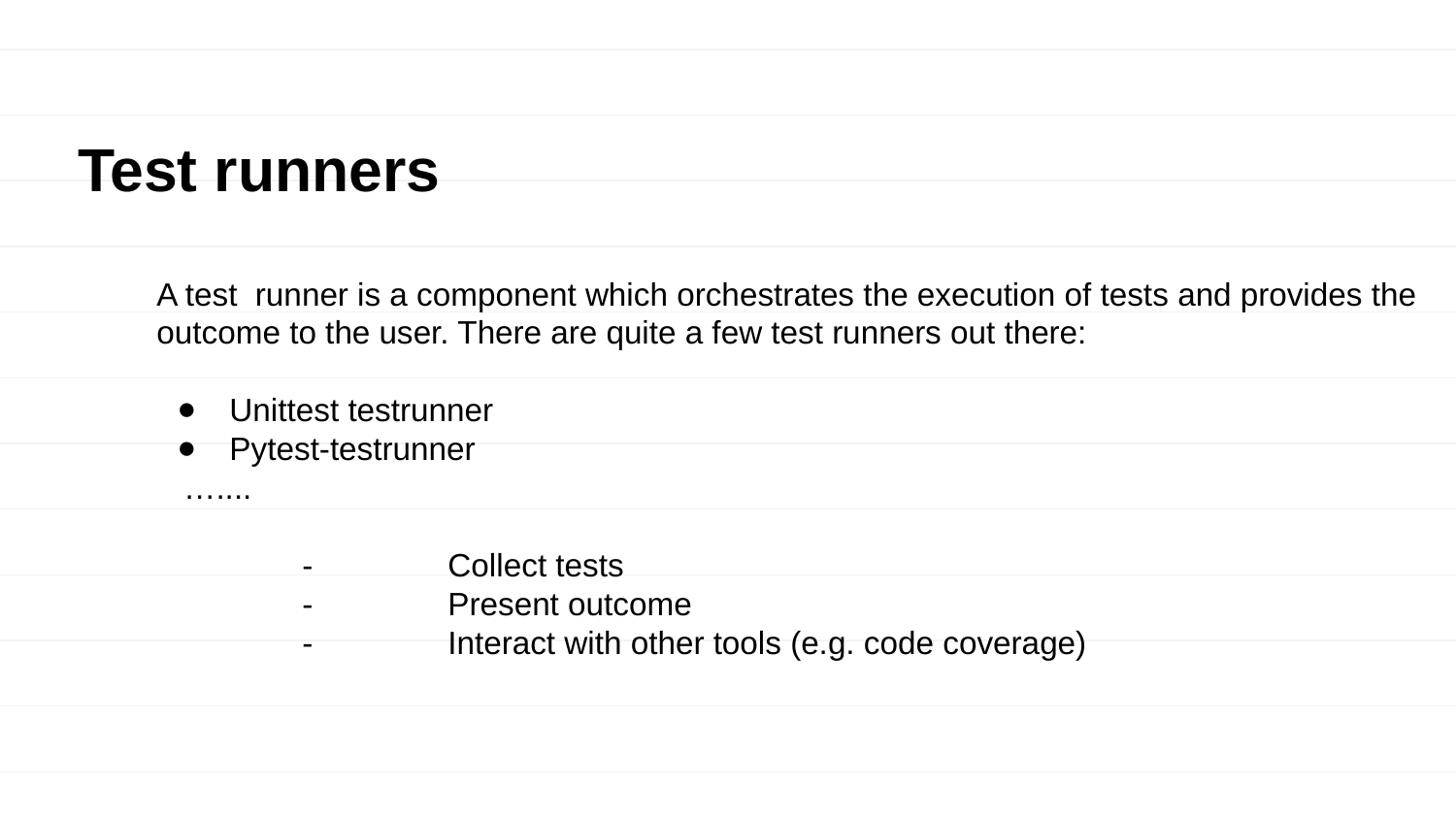

Test runners
A test  runner is a component which orchestrates the execution of tests and provides the outcome to the user. There are quite a few test runners out there:

Unittest testrunner
Pytest-testrunner
   …....

	-	Collect tests
	- 	Present outcome
	-	Interact with other tools (e.g. code coverage)